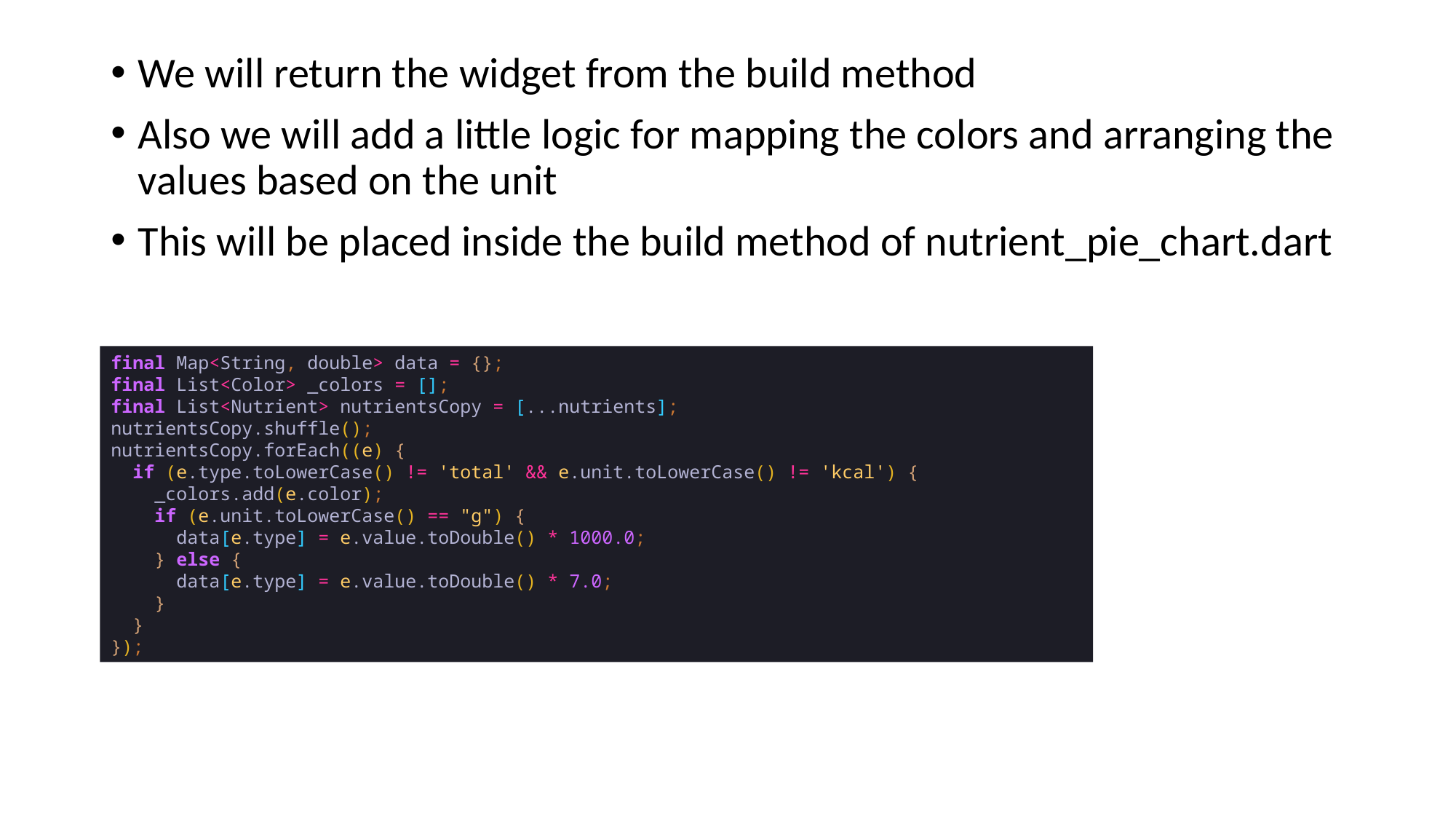

We will return the widget from the build method
Also we will add a little logic for mapping the colors and arranging the values based on the unit
This will be placed inside the build method of nutrient_pie_chart.dart
final Map<String, double> data = {};
final List<Color> _colors = [];
final List<Nutrient> nutrientsCopy = [...nutrients];
nutrientsCopy.shuffle();
nutrientsCopy.forEach((e) {
  if (e.type.toLowerCase() != 'total' && e.unit.toLowerCase() != 'kcal') {
    _colors.add(e.color);
    if (e.unit.toLowerCase() == "g") {
      data[e.type] = e.value.toDouble() * 1000.0;
    } else {
      data[e.type] = e.value.toDouble() * 7.0;
    }
  }
});